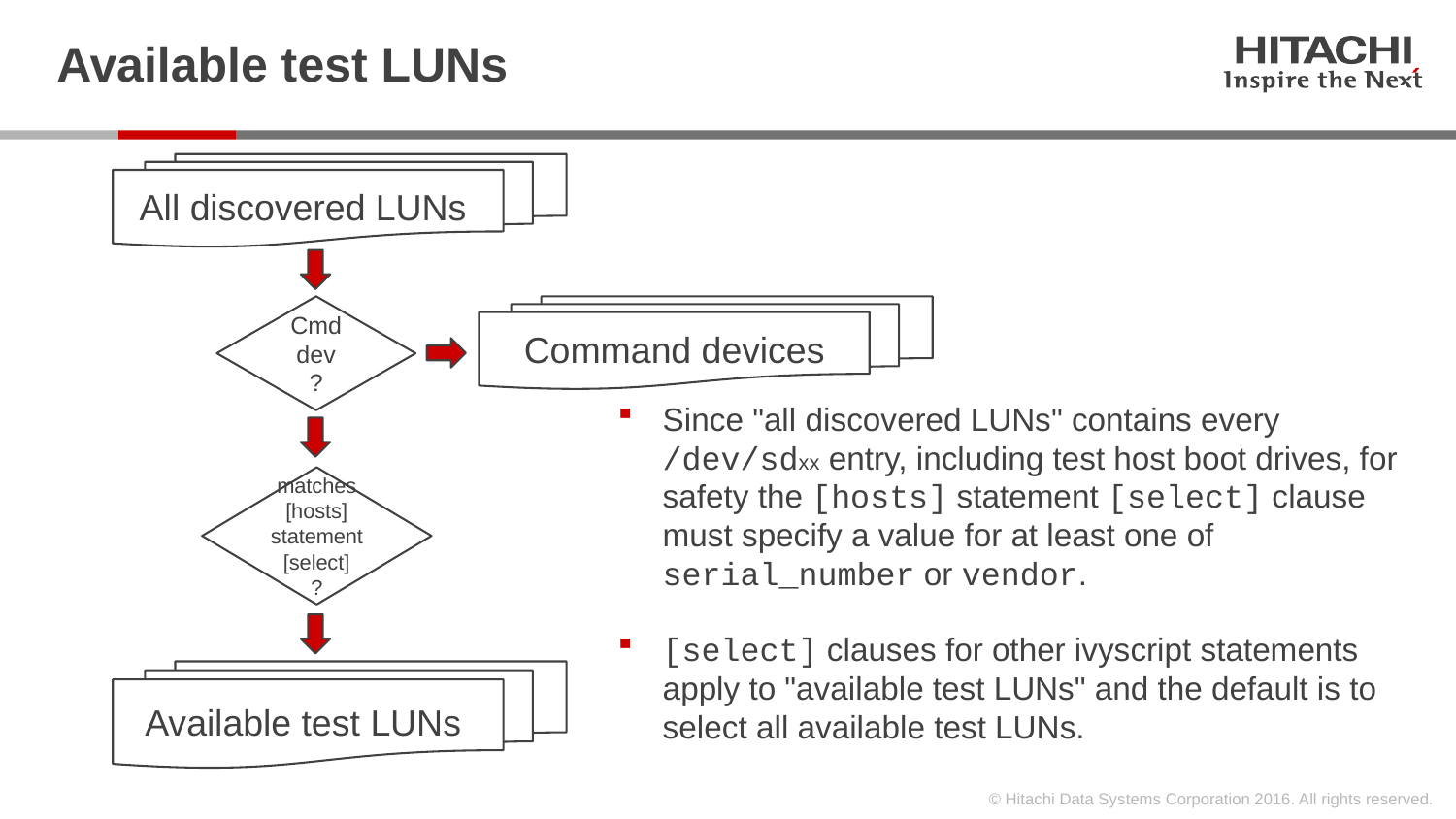

# Available test LUNs
All discovered LUNs

Cmd
dev
?
Command devices

Since "all discovered LUNs" contains every /dev/sdxx entry, including test host boot drives, for safety the [hosts] statement [select] clause must specify a value for at least one of serial_number or vendor.
[select] clauses for other ivyscript statements apply to "available test LUNs" and the default is to select all available test LUNs.

matches
[hosts] statement
[select]
?

Available test LUNs